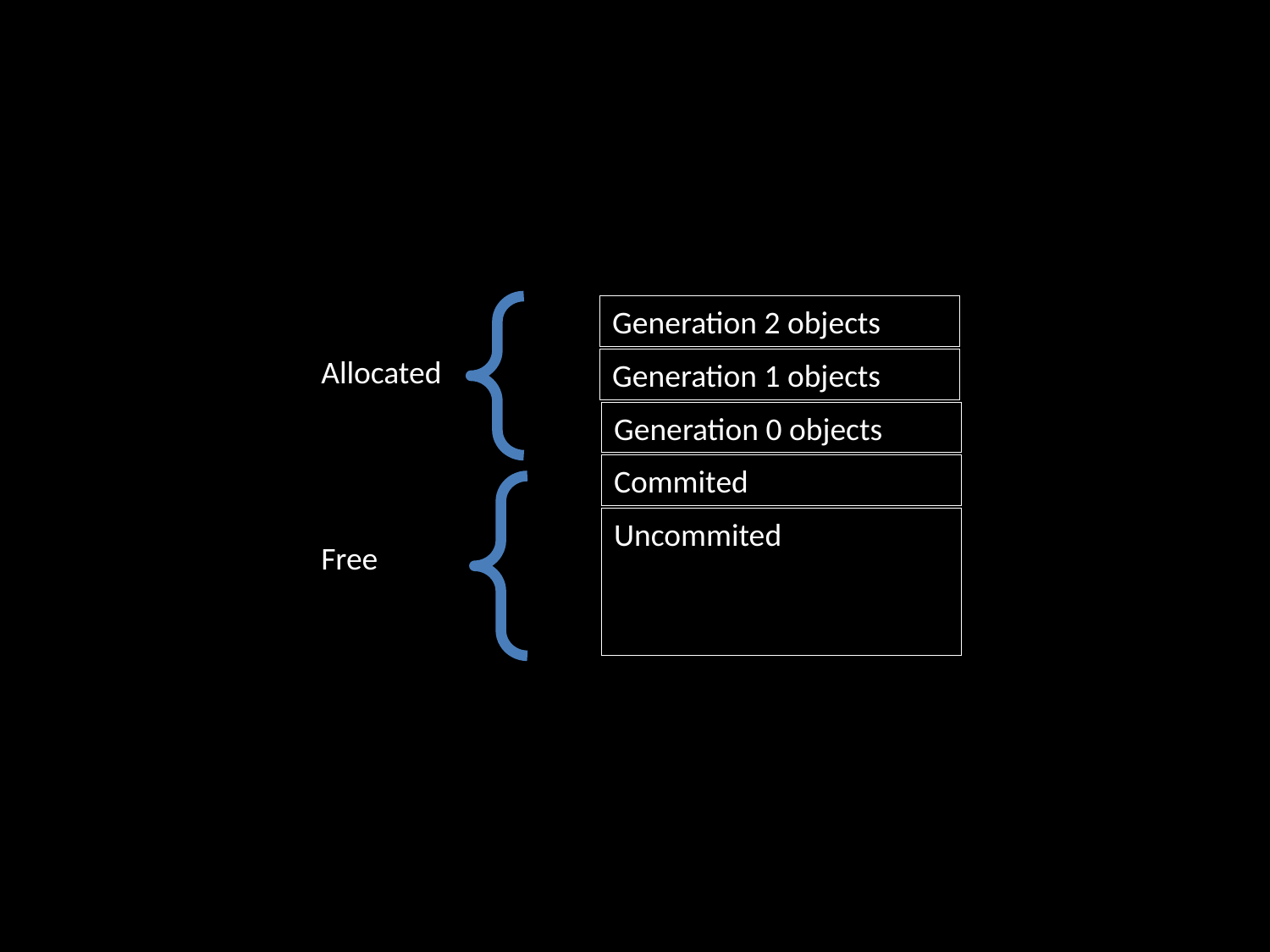

Generation 2 objects
Allocated
Generation 1 objects
Generation 0 objects
Commited

Uncommited
Free